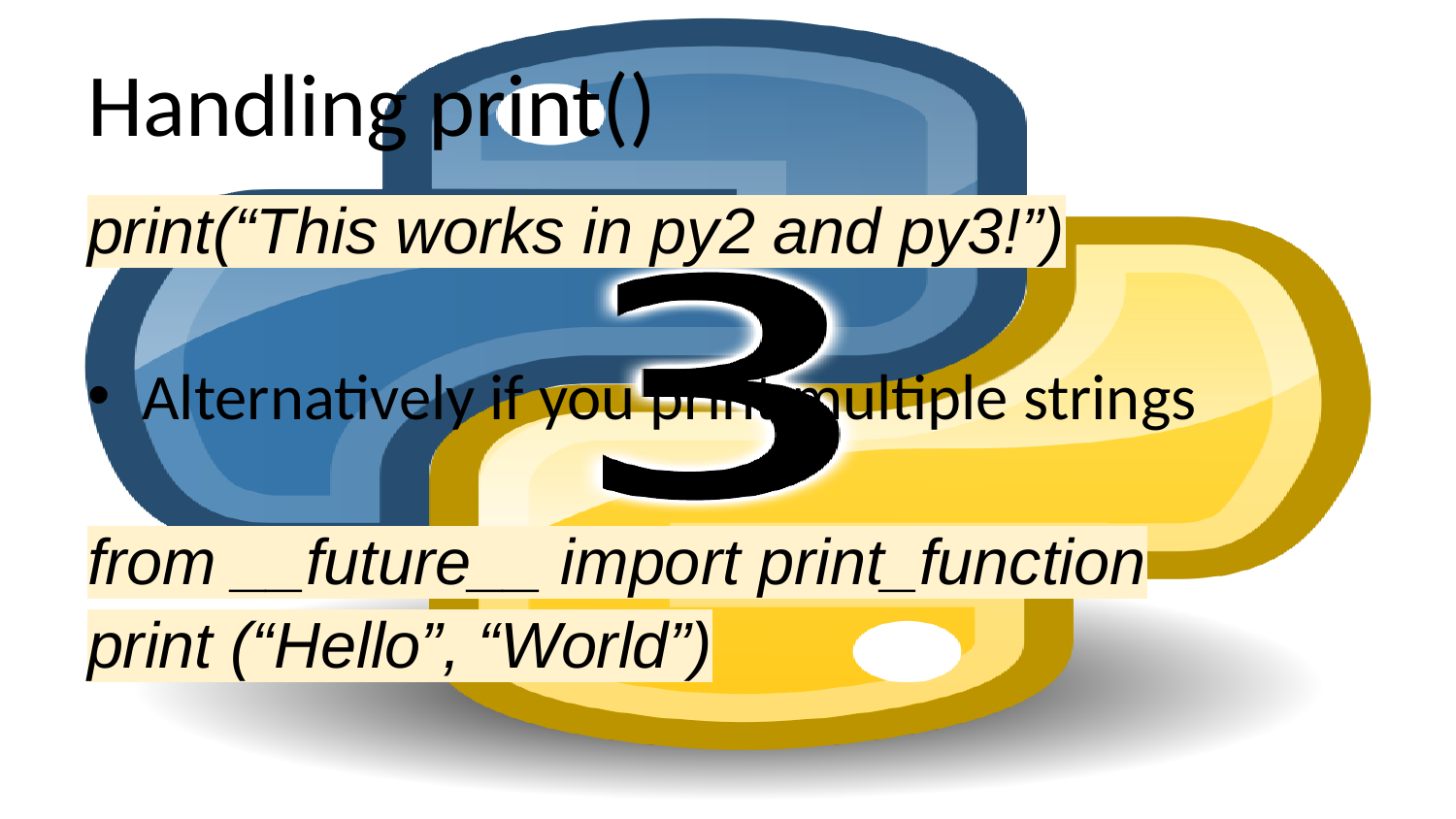

# Handling print()
print(“This works in py2 and py3!”)

Alternatively if you print multiple strings

from __future__ import print_function
print (“Hello”, “World”)